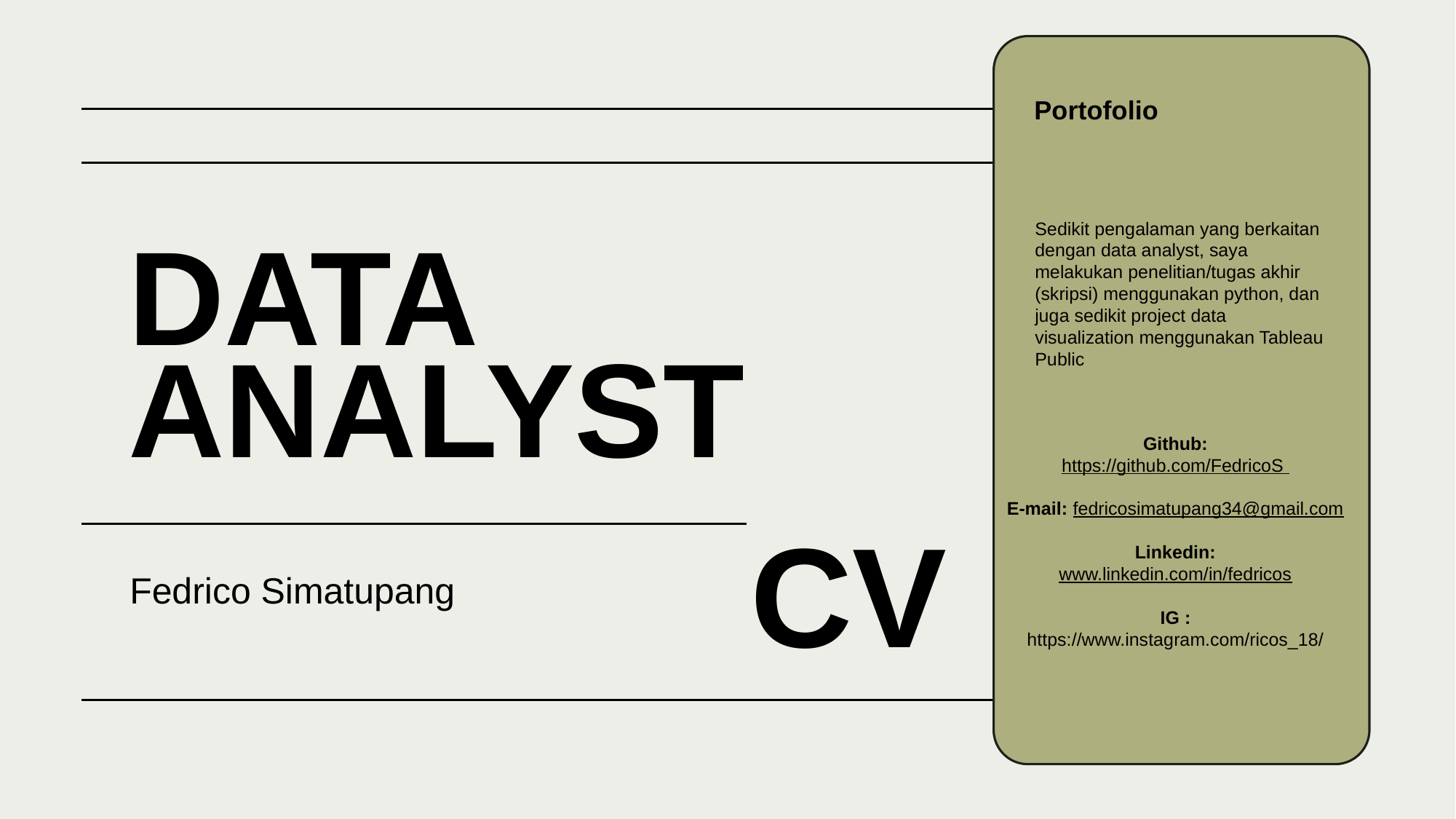

Portofolio
Sedikit pengalaman yang berkaitan dengan data analyst, saya melakukan penelitian/tugas akhir (skripsi) menggunakan python, dan juga sedikit project data visualization menggunakan Tableau Public
# DATA ANALYST
Github:
https://github.com/FedricoS
E-mail: fedricosimatupang34@gmail.com
Linkedin:
www.linkedin.com/in/fedricos
IG :
https://www.instagram.com/ricos_18/
CV
Fedrico Simatupang